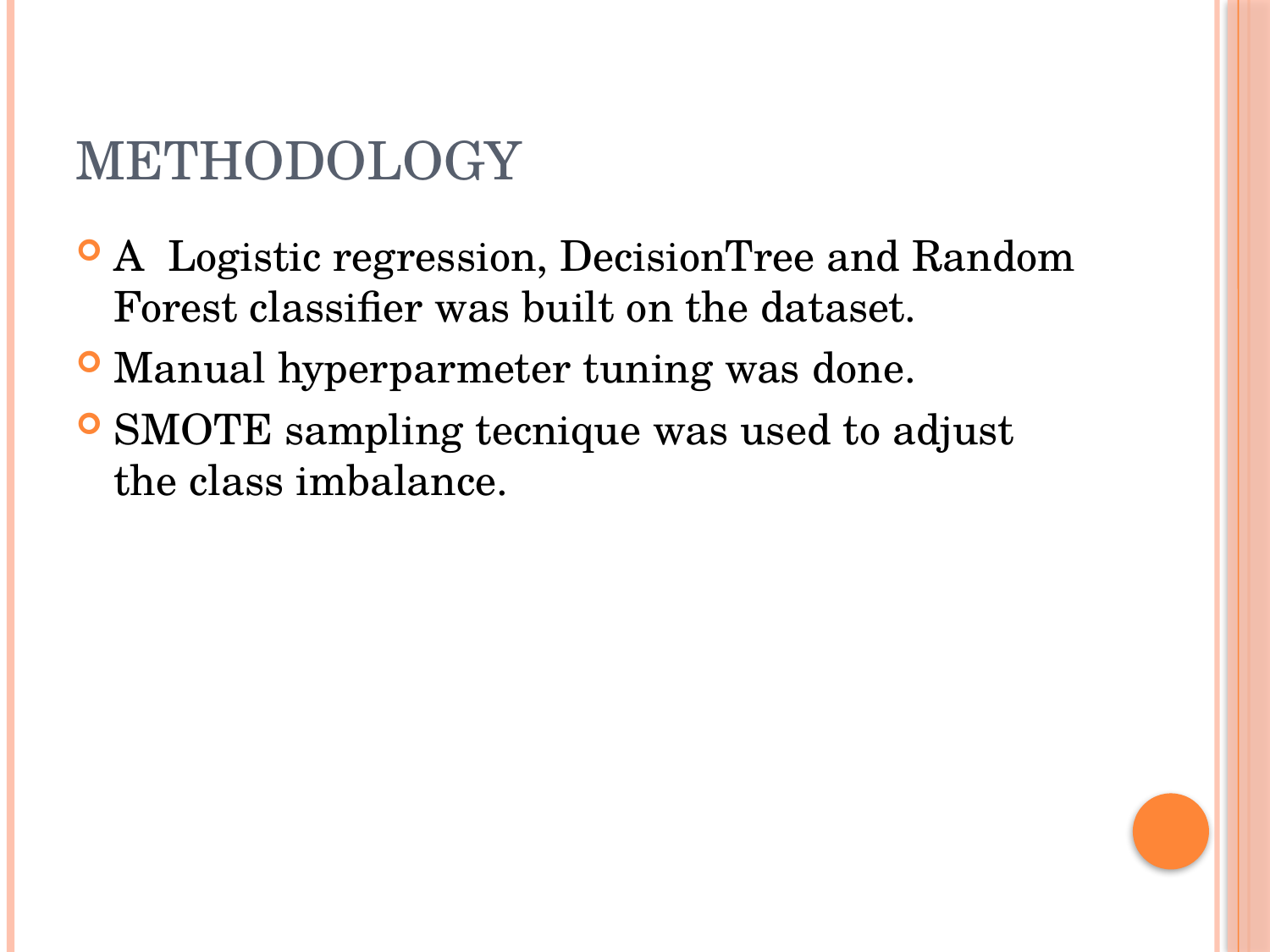

# methodology
A  Logistic regression, DecisionTree and Random Forest classifier was built on the dataset.
Manual hyperparmeter tuning was done.
SMOTE sampling tecnique was used to adjust the class imbalance.